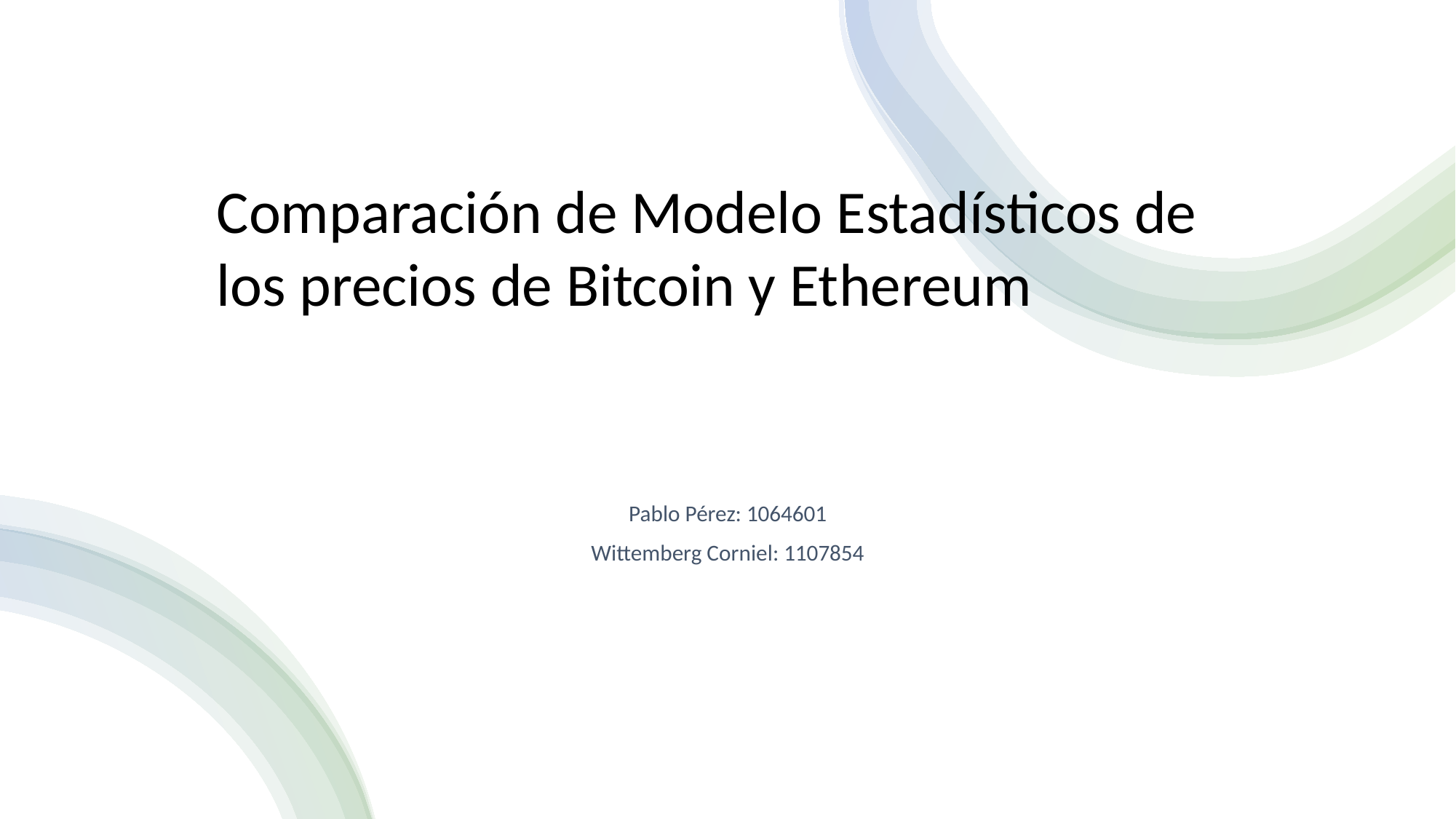

Comparación de Modelo Estadísticos de los precios de Bitcoin y Ethereum

Pablo Pérez: 1064601
Wittemberg Corniel: 1107854